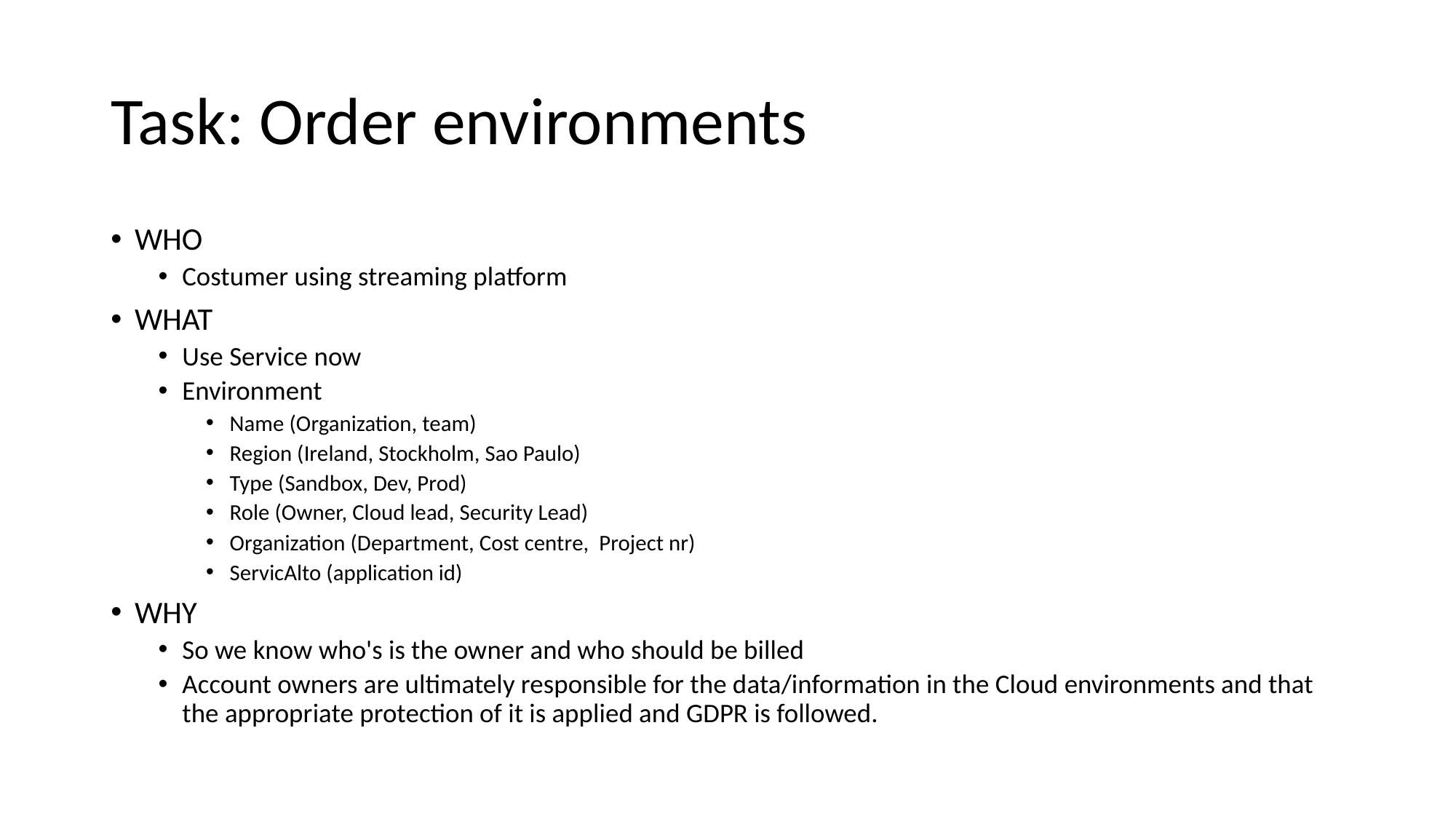

# Task: Order environments
WHO
Costumer using streaming platform
WHAT
Use Service now
Environment
Name (Organization, team)
Region (Ireland, Stockholm, Sao Paulo)
Type (Sandbox, Dev, Prod)
Role (Owner, Cloud lead, Security Lead)
Organization (Department, Cost centre,  Project nr)
ServicAlto (application id)
WHY
So we know who's is the owner and who should be billed
Account owners are ultimately responsible for the data/information in the Cloud environments and that the appropriate protection of it is applied and GDPR is followed.